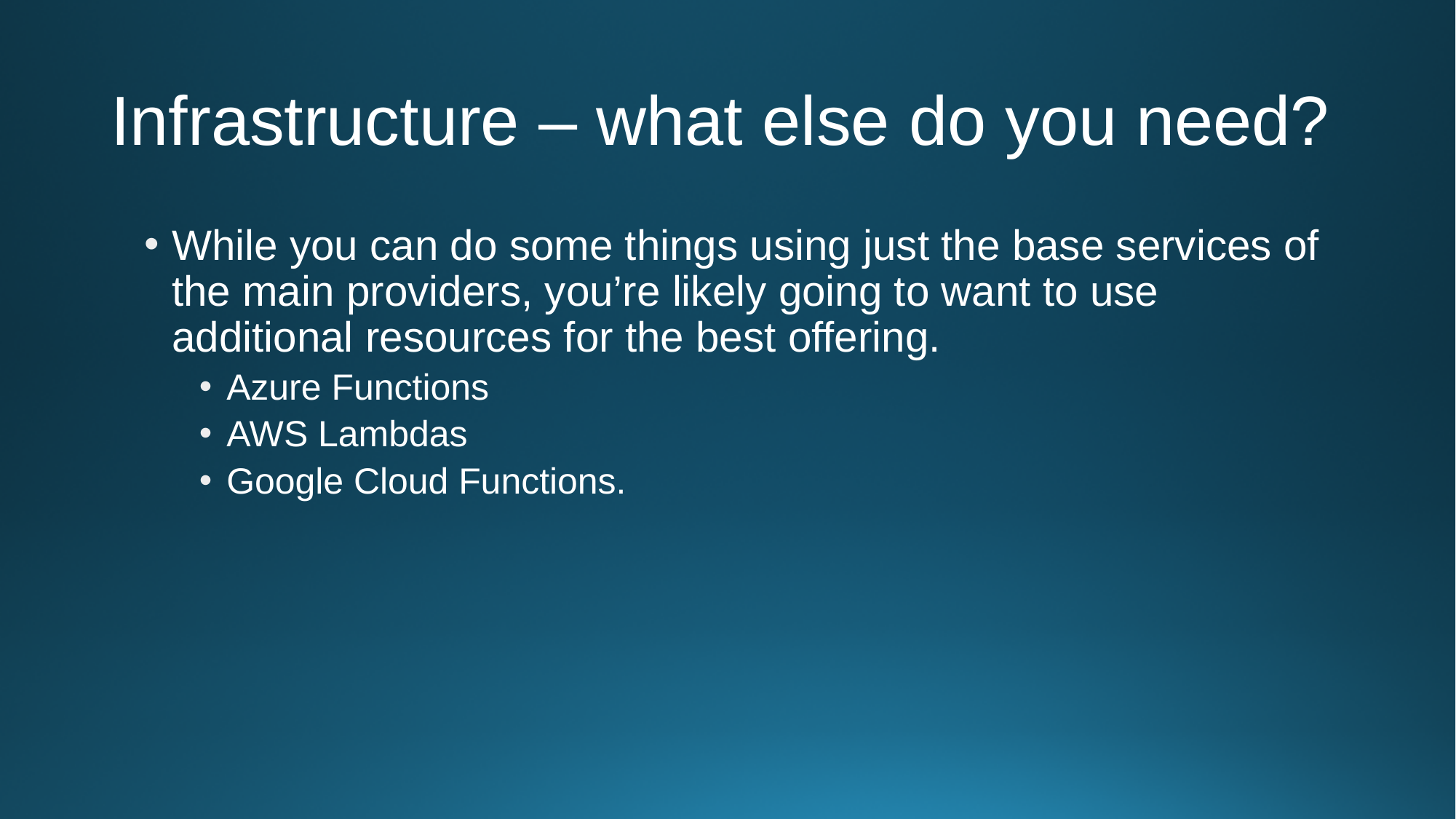

# Infrastructure – what else do you need?
While you can do some things using just the base services of the main providers, you’re likely going to want to use additional resources for the best offering.
Azure Functions
AWS Lambdas
Google Cloud Functions.